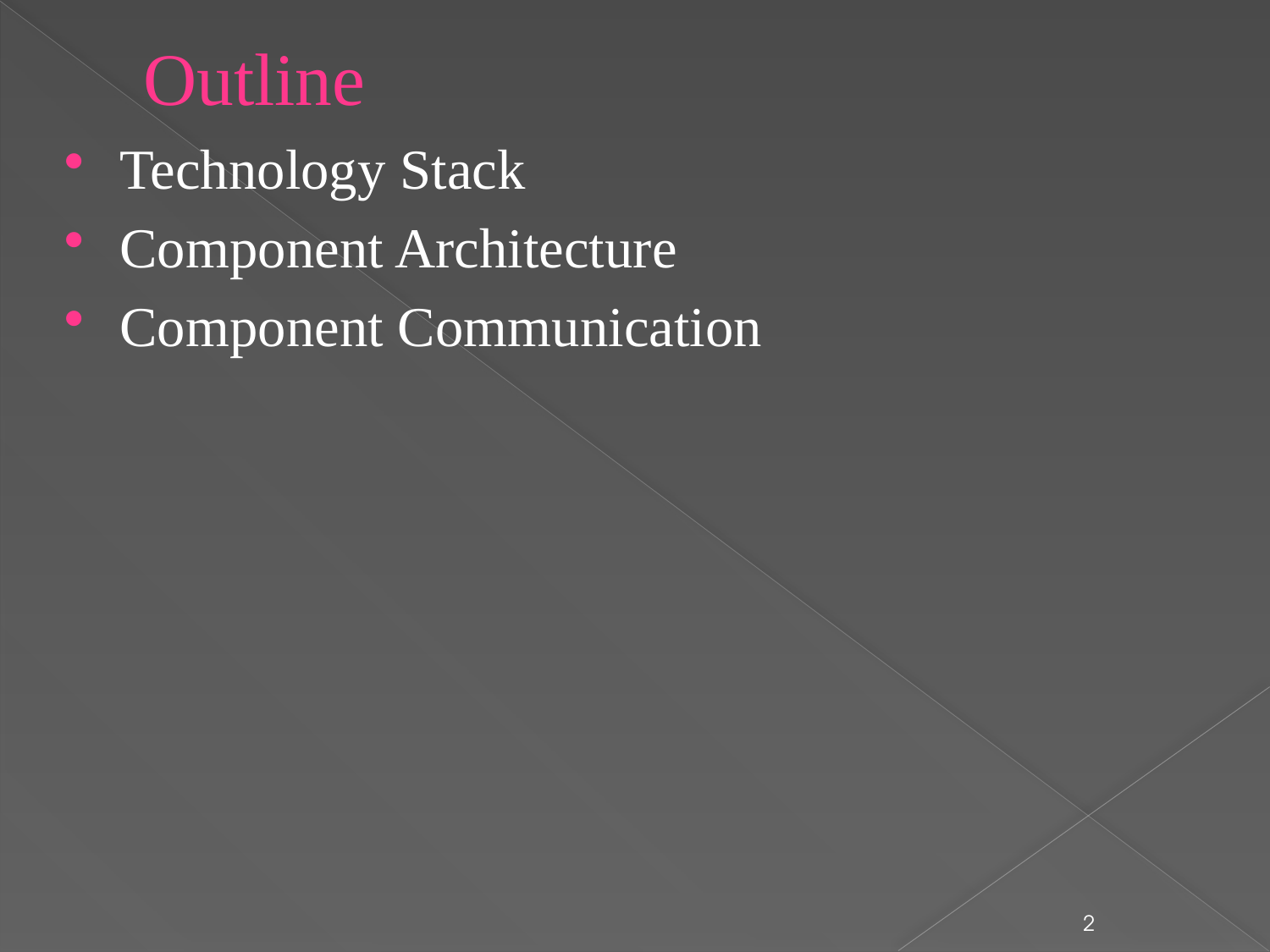

# Outline
Technology Stack
Component Architecture
Component Communication
2